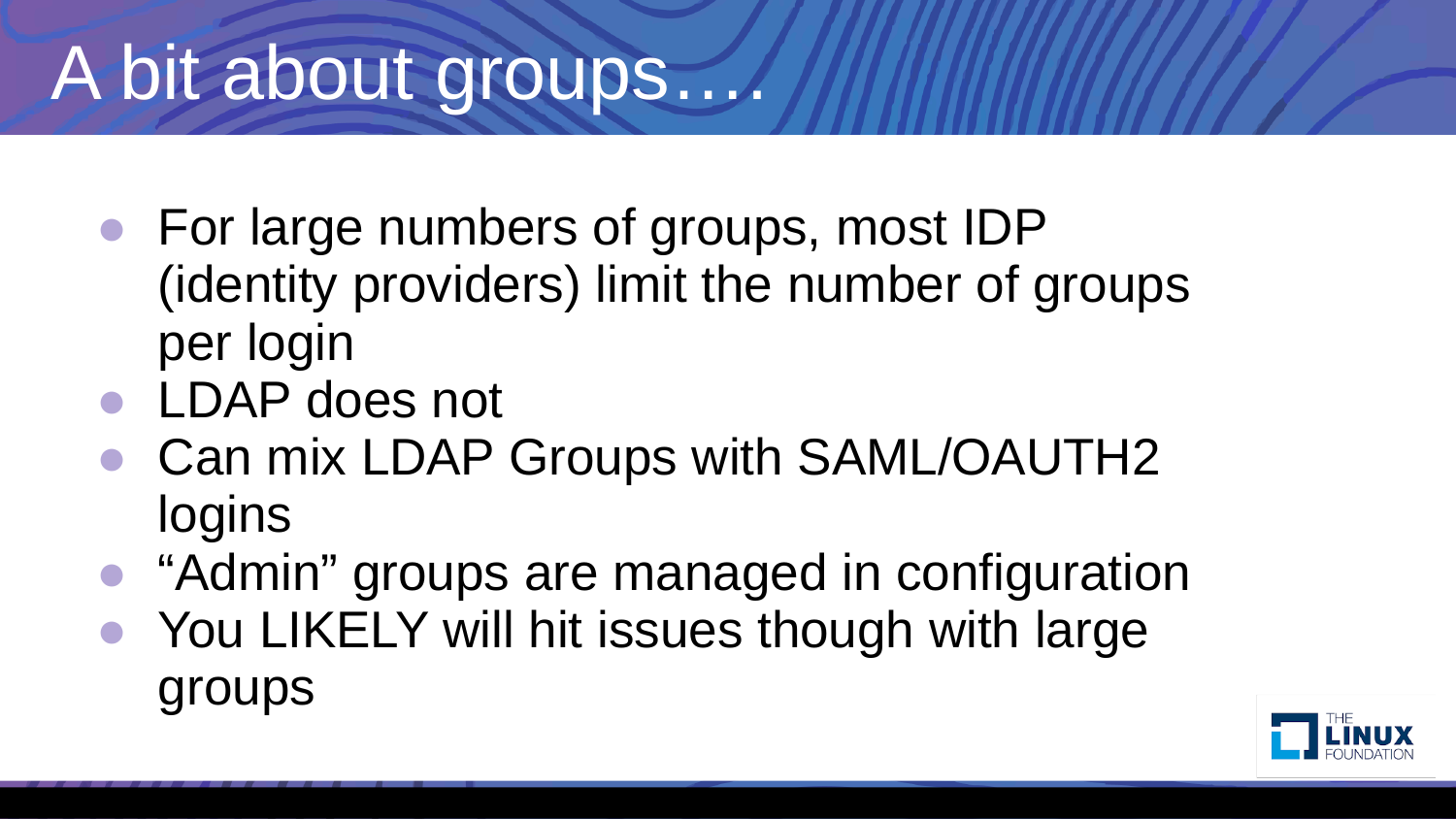

# A bit about groups….
For large numbers of groups, most IDP (identity providers) limit the number of groups per login
LDAP does not
Can mix LDAP Groups with SAML/OAUTH2 logins
“Admin” groups are managed in configuration
You LIKELY will hit issues though with large groups